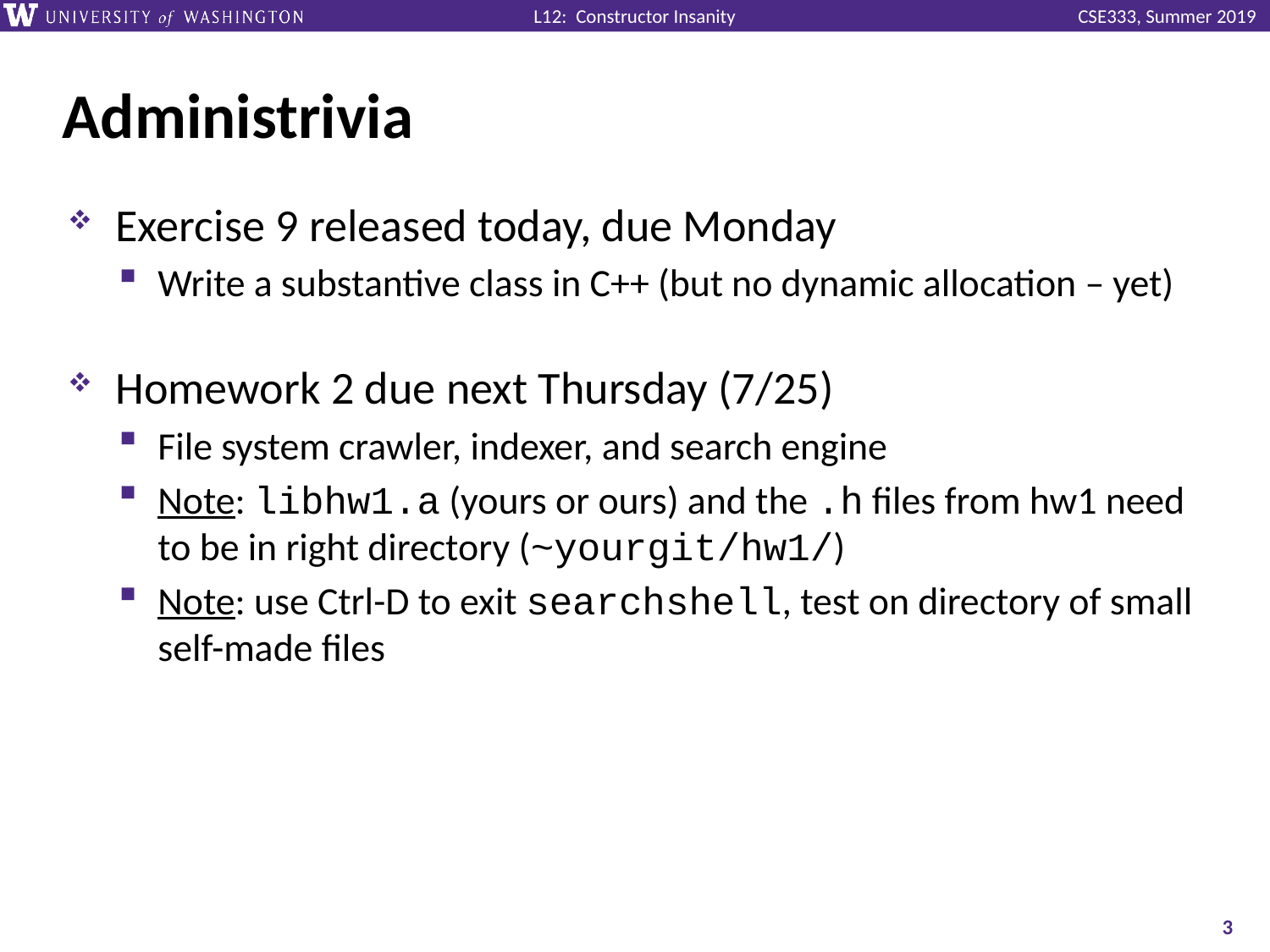

# Administrivia
Exercise 9 released today, due Monday
Write a substantive class in C++ (but no dynamic allocation – yet)

Homework 2 due next Thursday (7/25)
File system crawler, indexer, and search engine
Note: libhw1.a (yours or ours) and the .h files from hw1 need to be in right directory (~yourgit/hw1/)
Note: use Ctrl-D to exit searchshell, test on directory of small self-made files
3